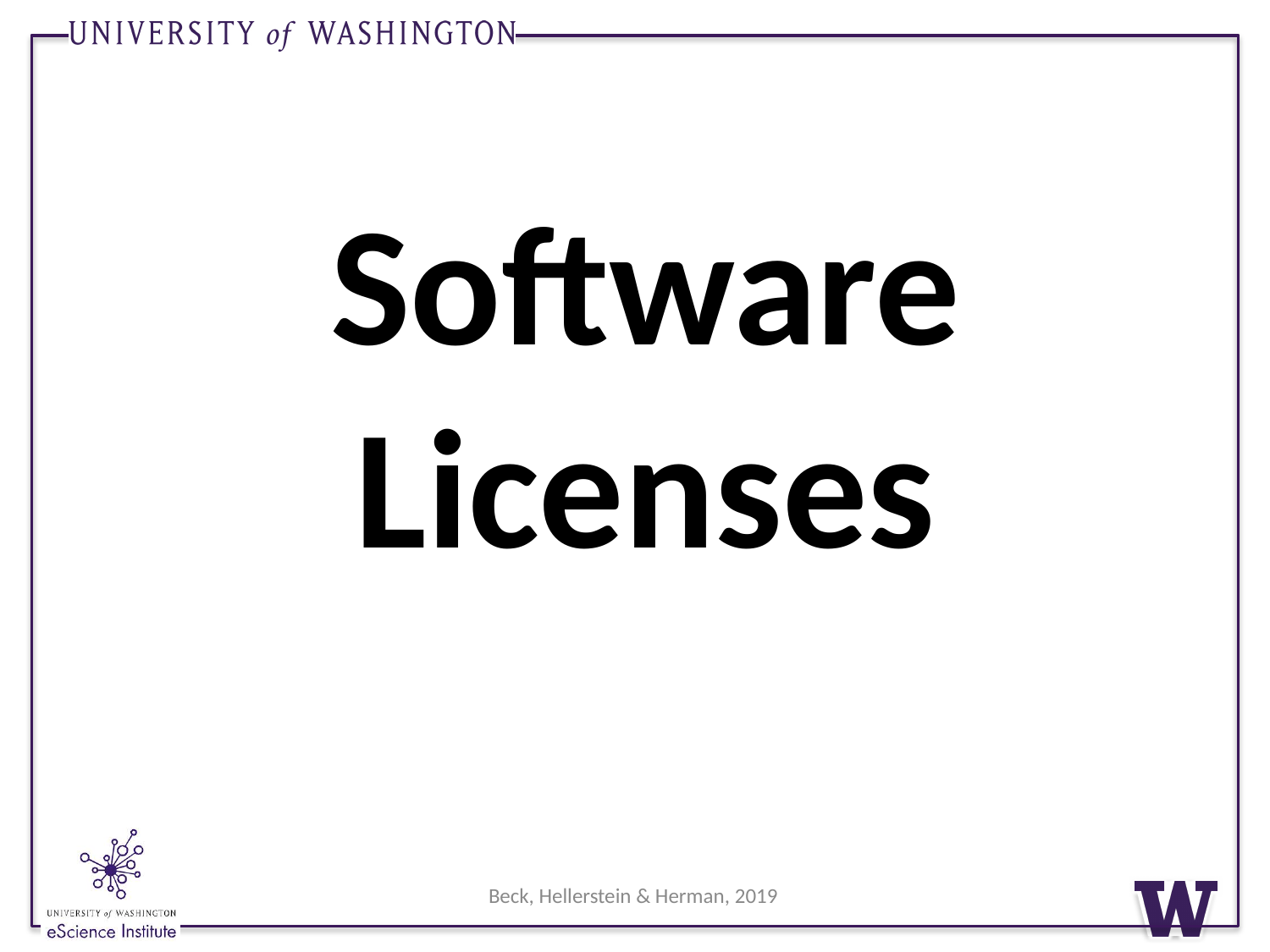

# Software Licenses
Beck, Hellerstein & Herman, 2019